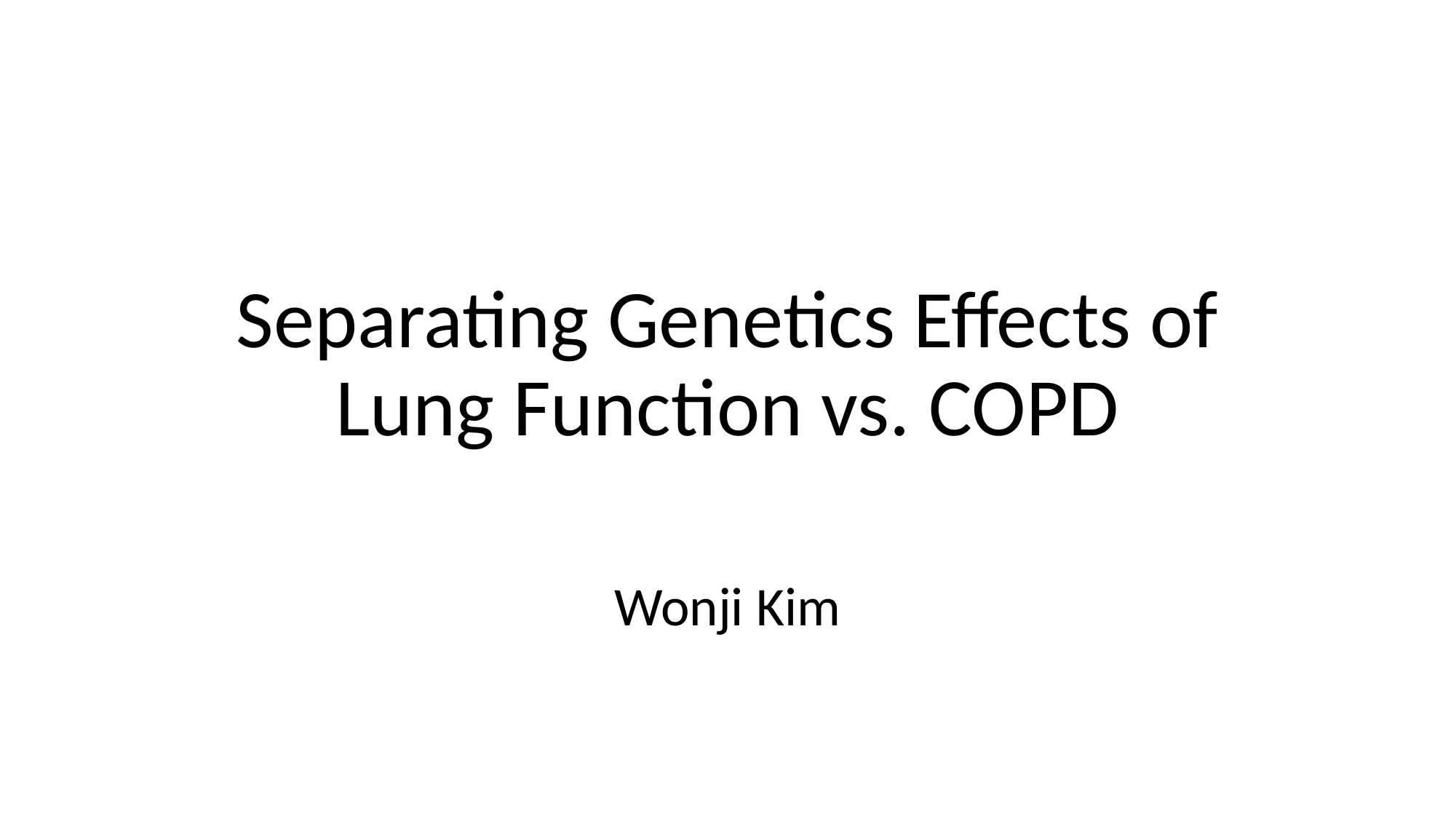

# Separating Genetics Effects of Lung Function vs. COPD
Wonji Kim